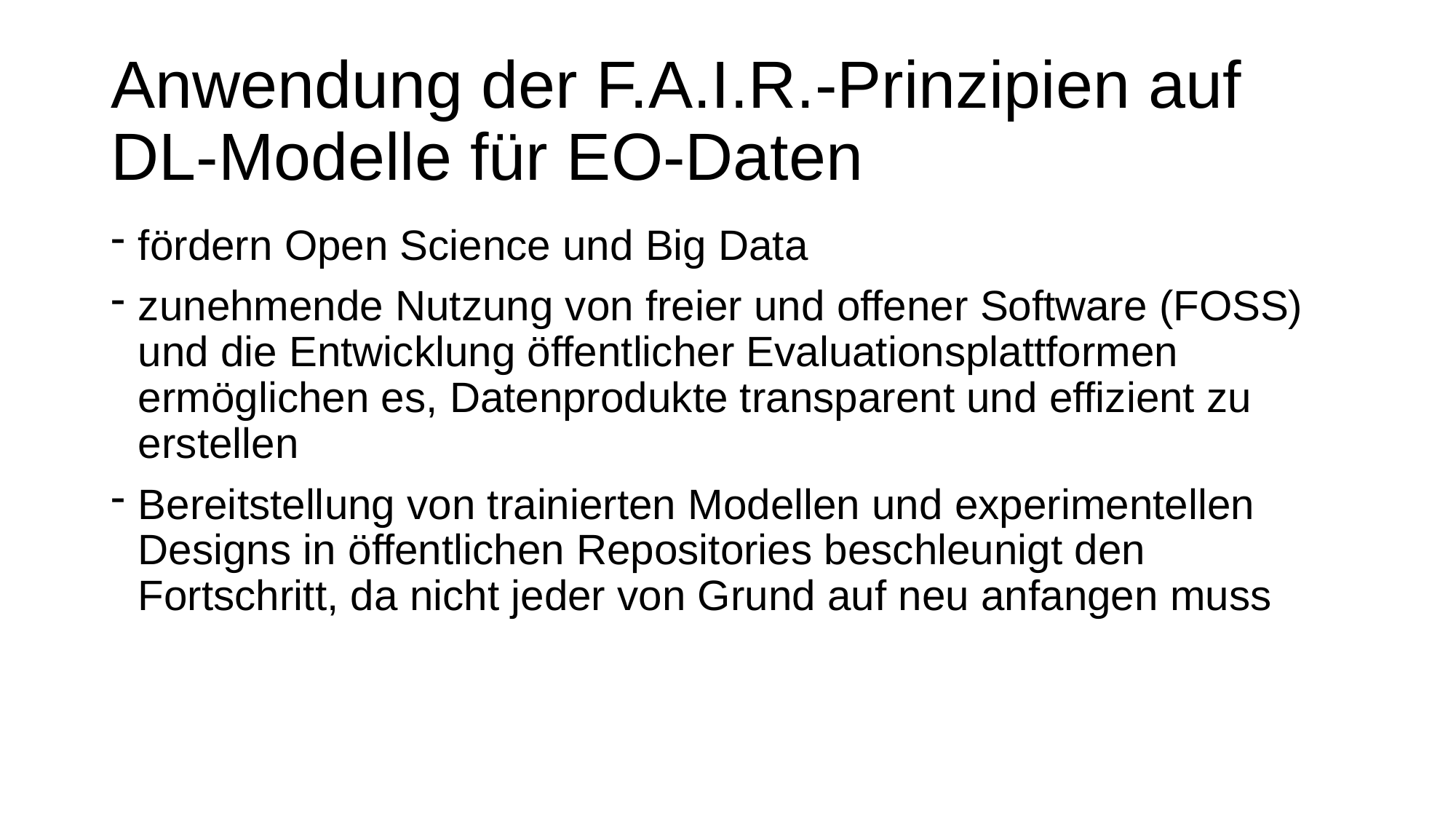

# Anwendung der F.A.I.R.-Prinzipien auf DL-Modelle für EO-Daten
fördern Open Science und Big Data
zunehmende Nutzung von freier und offener Software (FOSS) und die Entwicklung öffentlicher Evaluationsplattformen ermöglichen es, Datenprodukte transparent und effizient zu erstellen
Bereitstellung von trainierten Modellen und experimentellen Designs in öffentlichen Repositories beschleunigt den Fortschritt, da nicht jeder von Grund auf neu anfangen muss